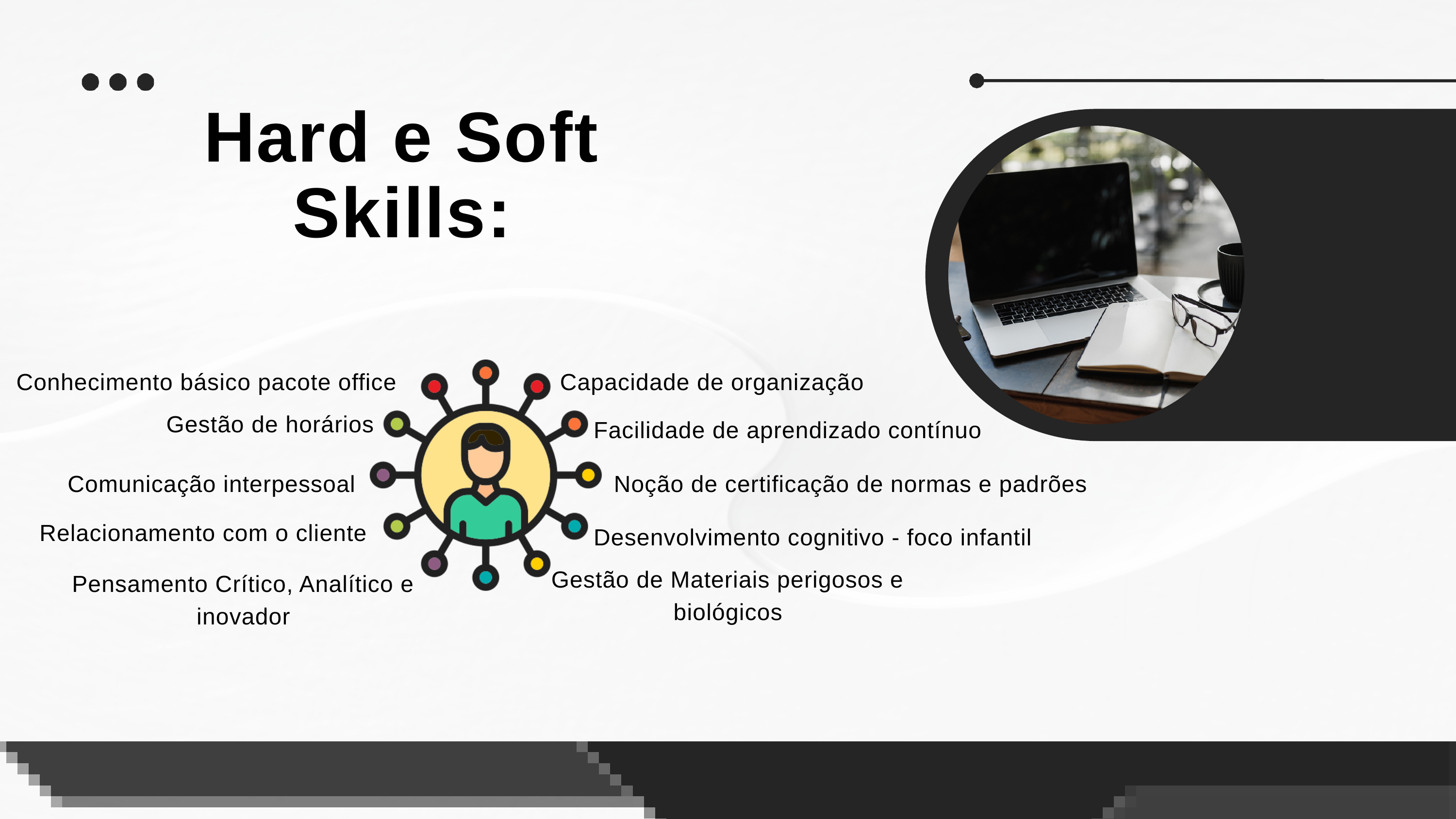

Hard e Soft Skills:

Conhecimento básico pacote office
Capacidade de organização

Gestão de horários
Facilidade de aprendizado contínuo
Comunicação interpessoal
Noção de certificação de normas e padrões
Desenvolvimento cognitivo - foco infantil
Relacionamento com o cliente
Gestão de Materiais perigosos e biológicos
Pensamento Crítico, Analítico e inovador